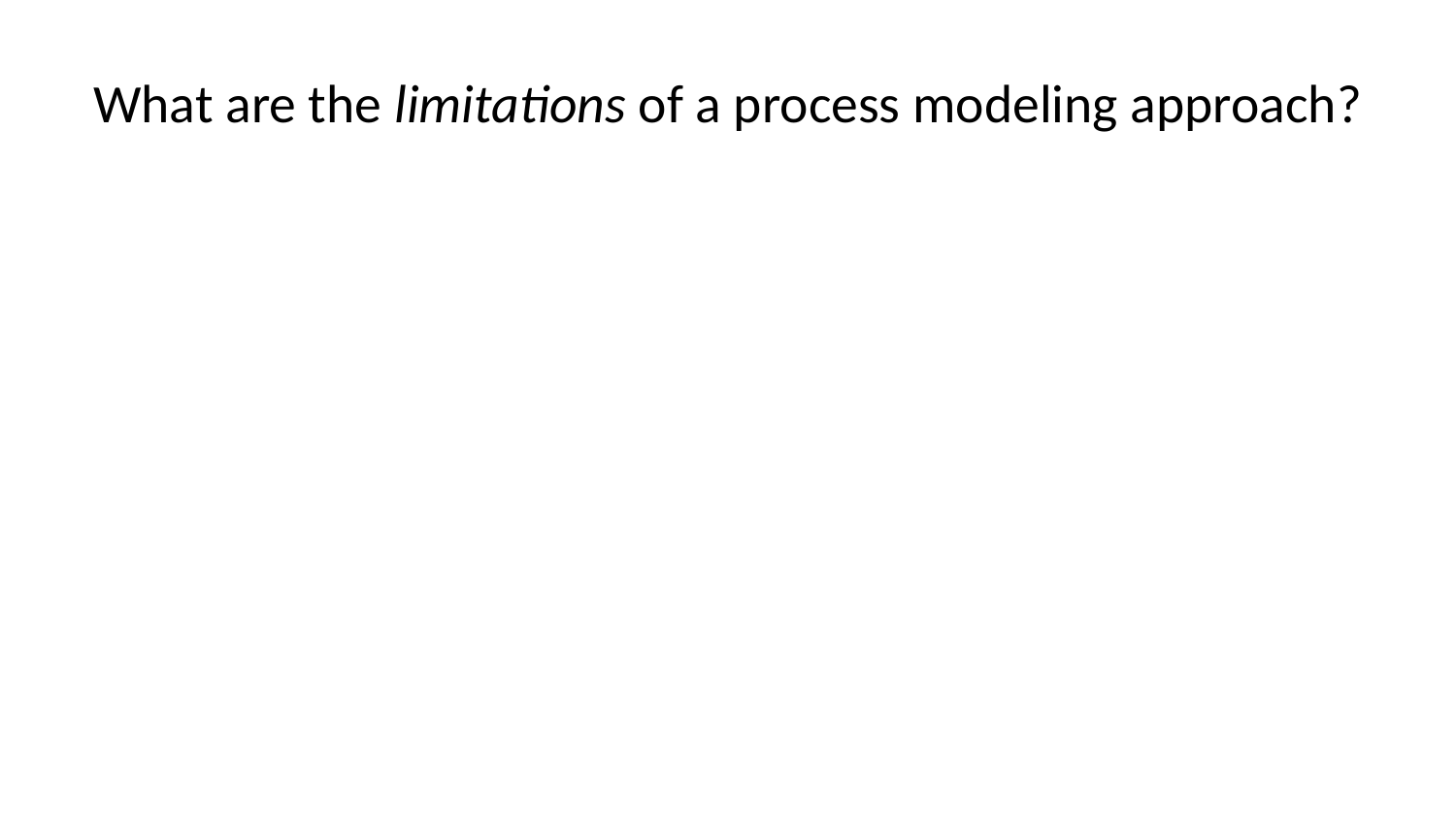

# What are the limitations of a process modeling approach?